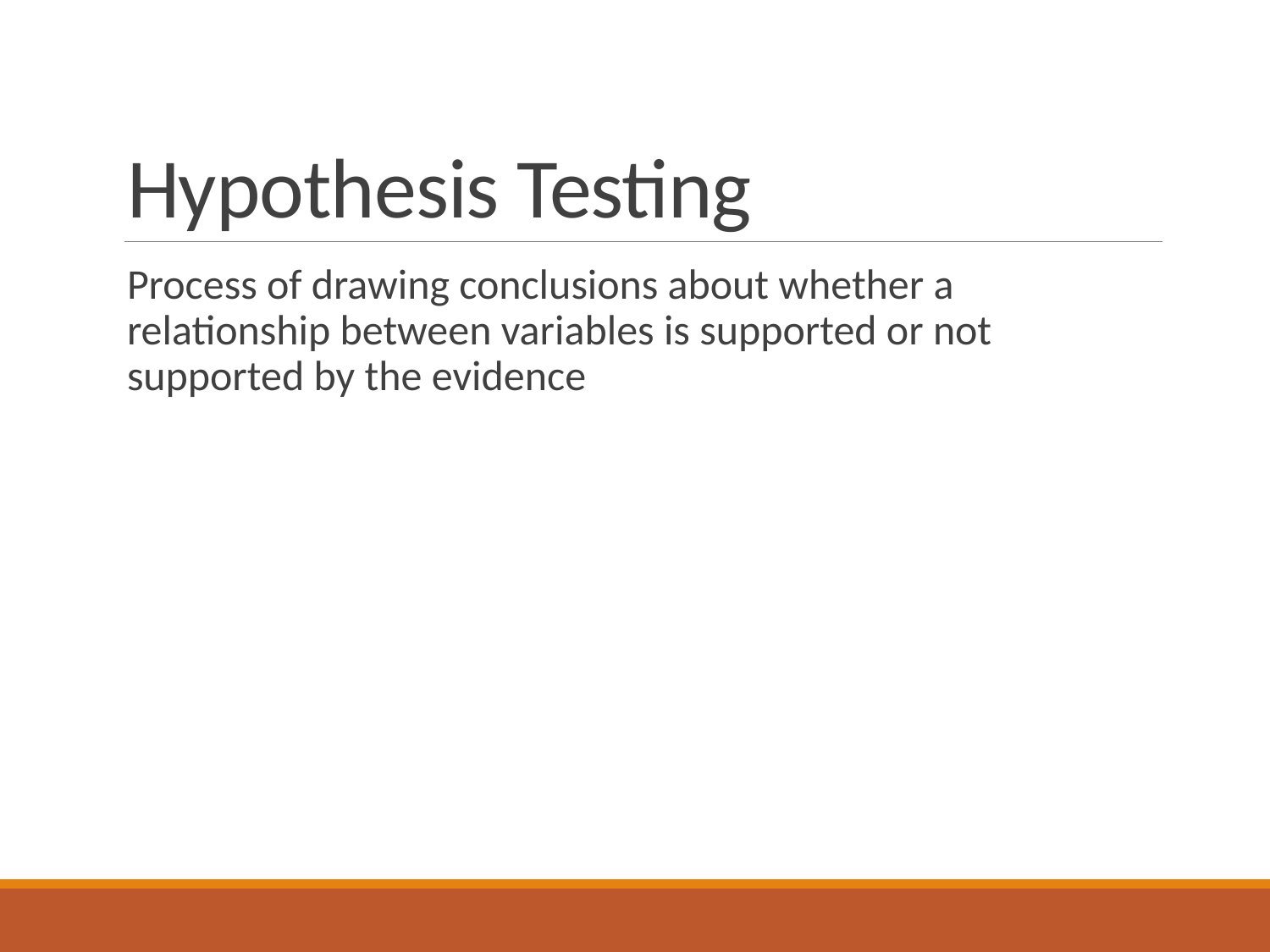

# Hypothesis Testing
Process of drawing conclusions about whether a relationship between variables is supported or not supported by the evidence